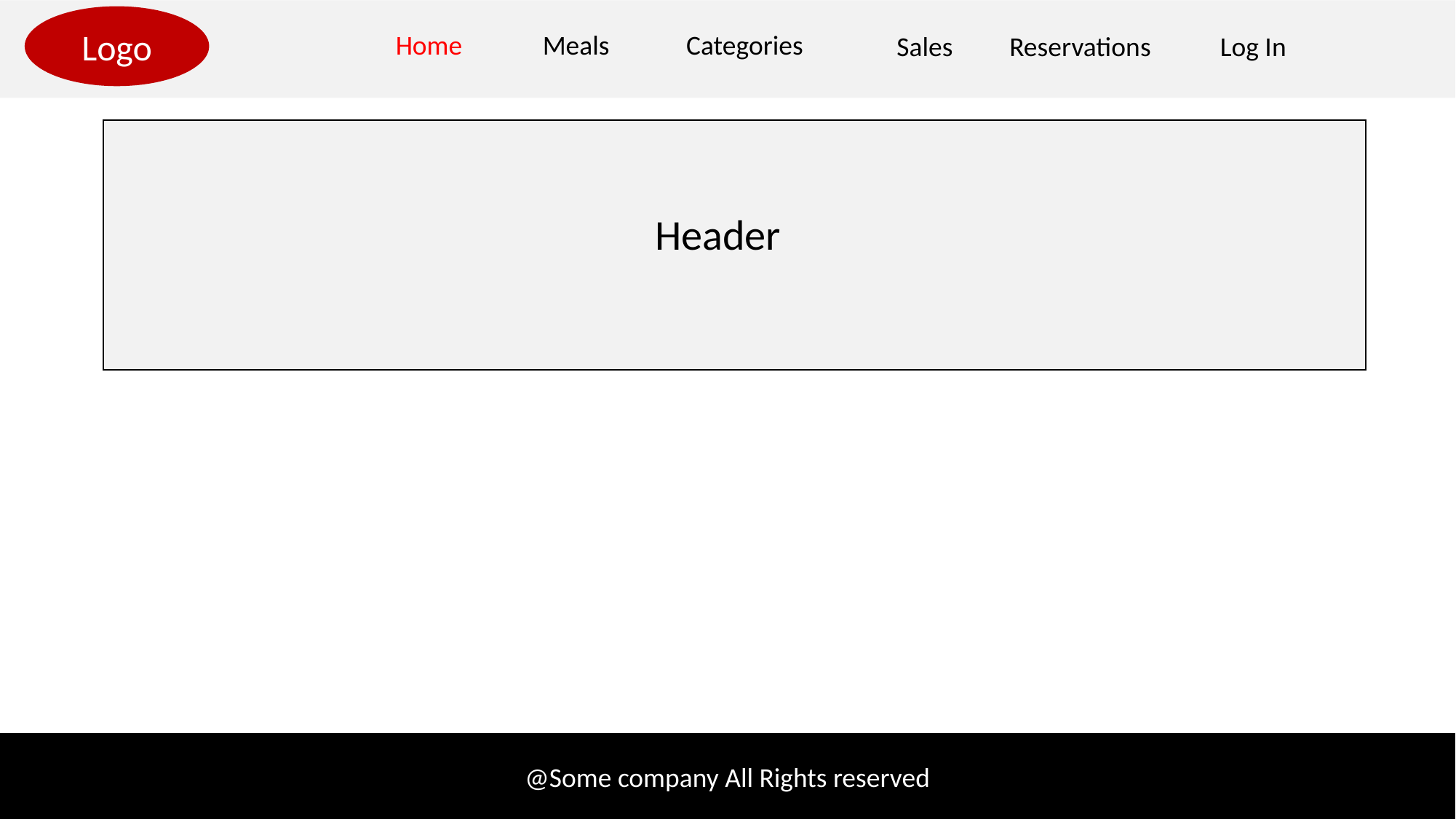

Logo
Categories
Home
Meals
Sales
Reservations
Log In

Header
@Some company All Rights reserved